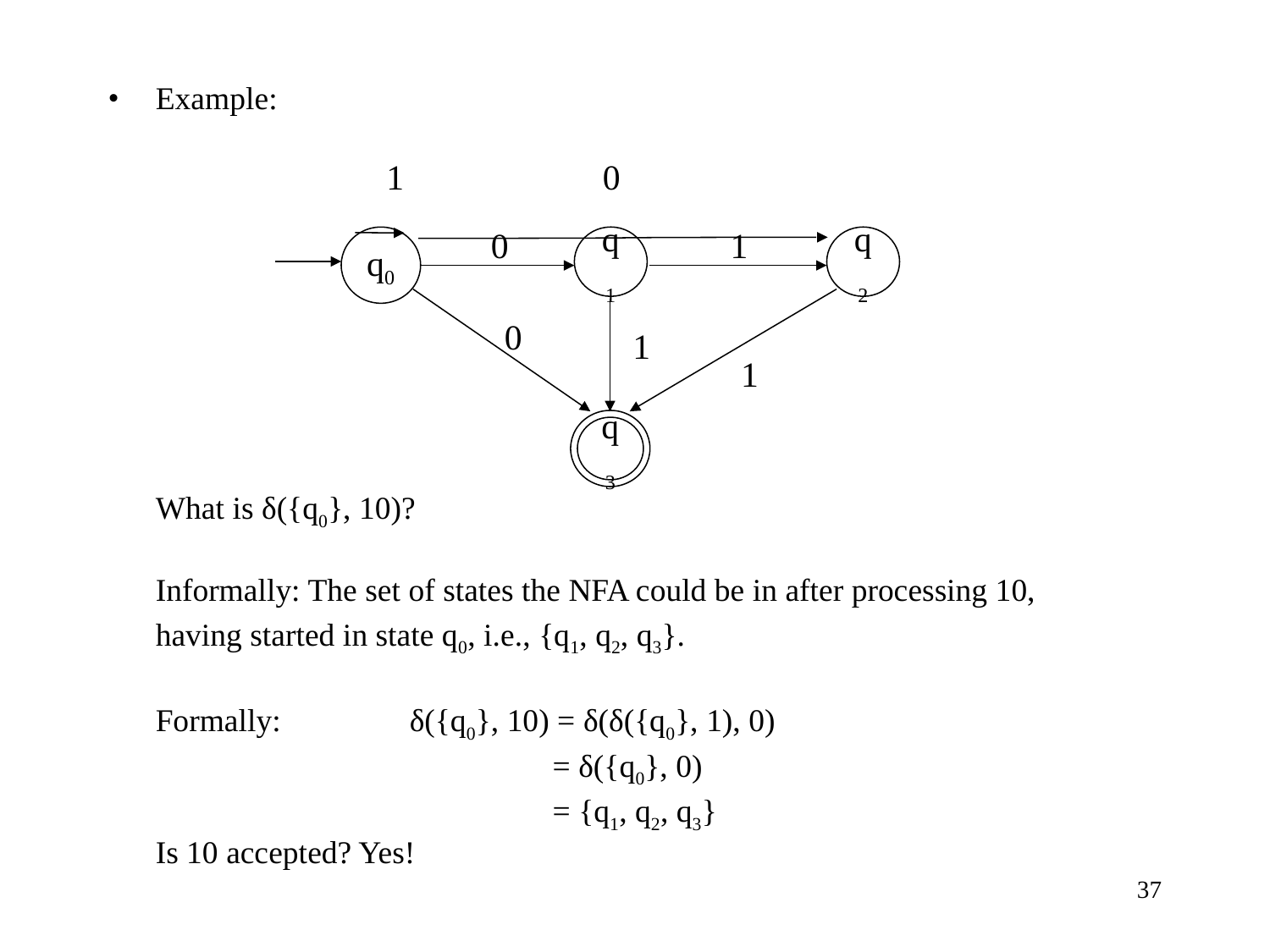

Example:

	What is δ({q0}, 10)?

	Informally: The set of states the NFA could be in after processing 10,
	having started in state q0, i.e., {q1, q2, q3}.

	Formally: 	δ({q0}, 10) = δ(δ({q0}, 1), 0)
				  = δ({q0}, 0)
				  = {q1, q2, q3}
	Is 10 accepted? Yes!
1
0
0
1
q0
q1
q2
0
1
1

q3
37